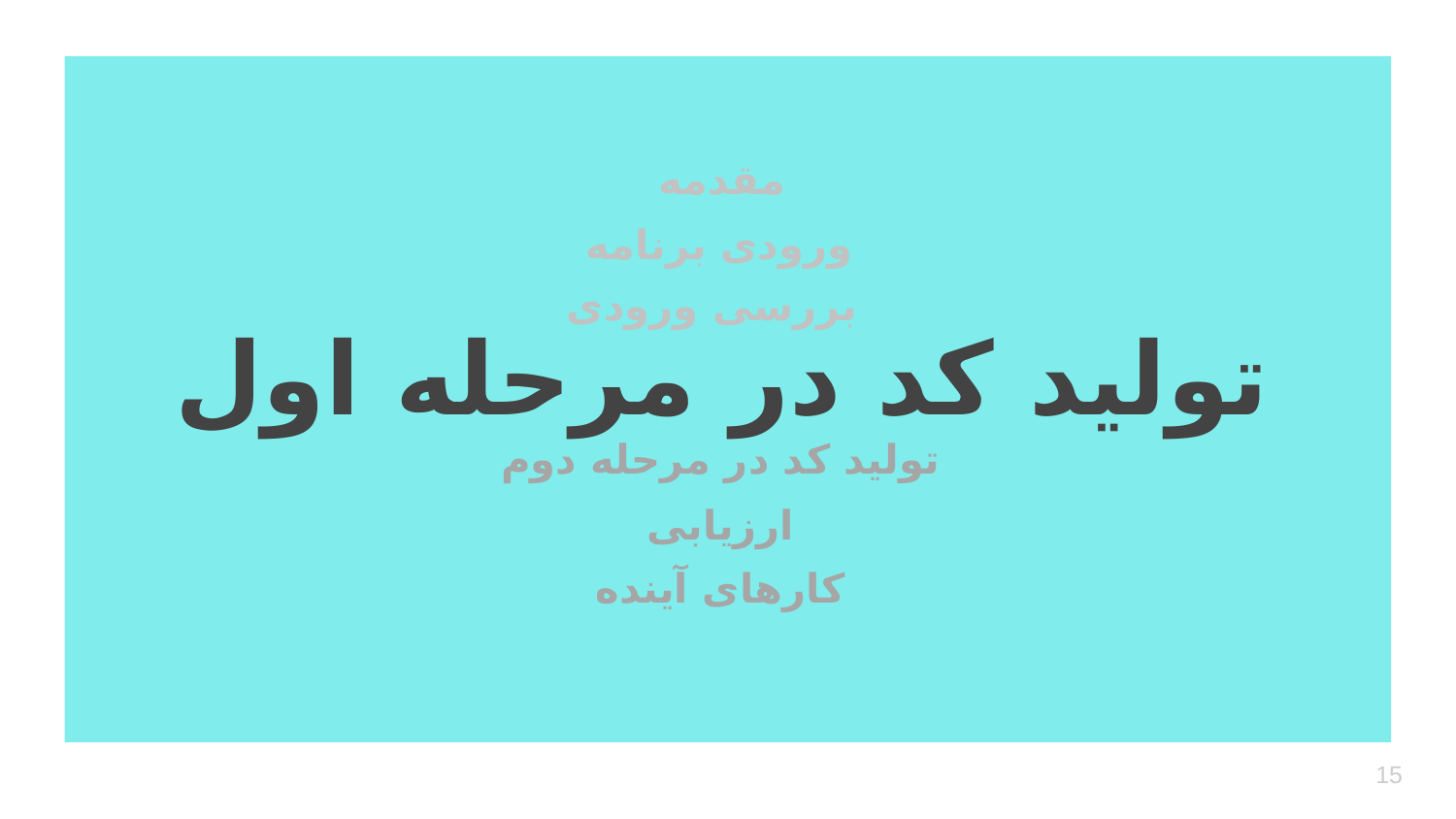

مقدمه
ورودی برنامه
بررسی ورودی
# تولید کد در مرحله اول
تولید کد در مرحله دوم
ارزیابی
کارهای آینده
15